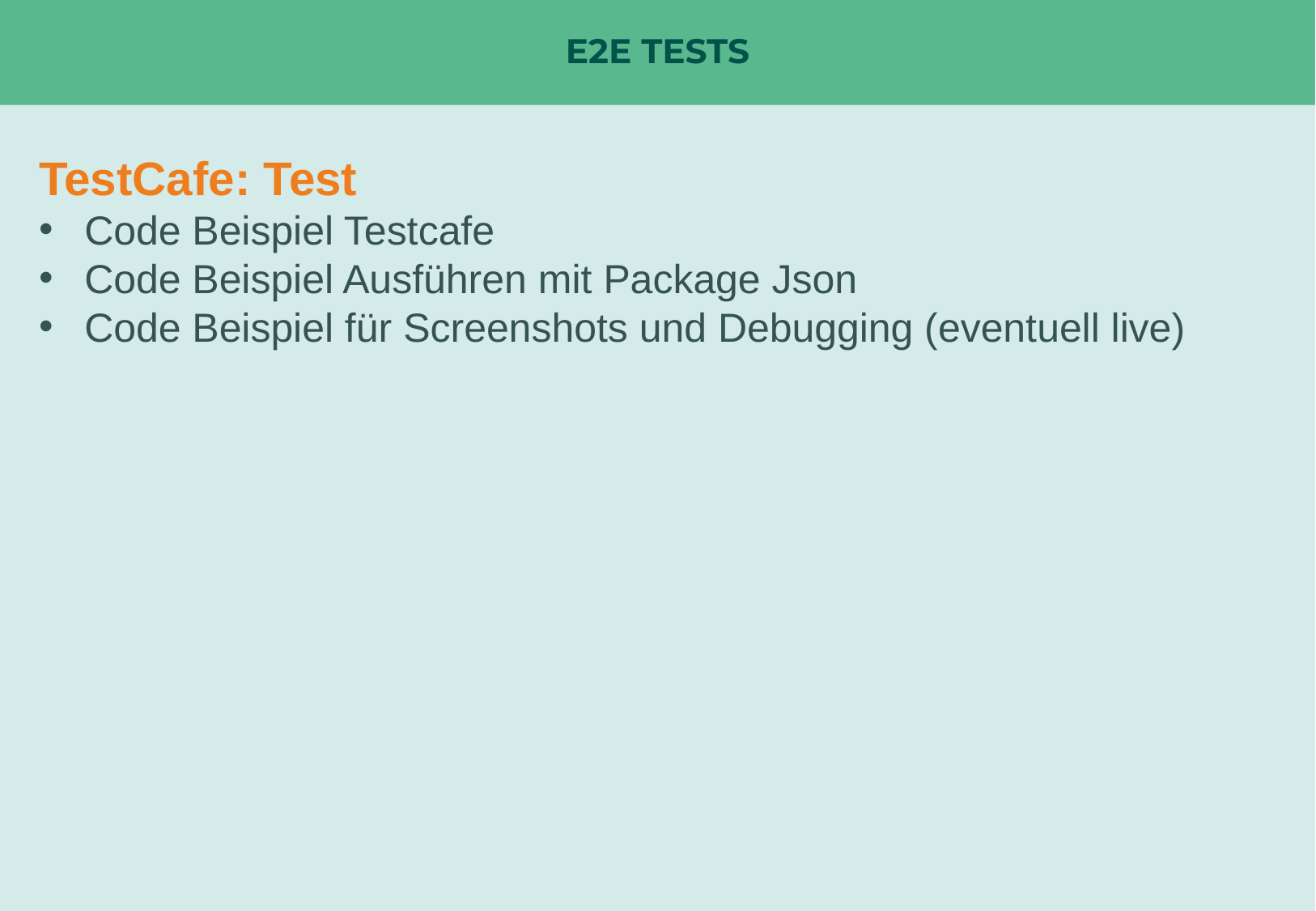

# e2e Tests
TestCafe: Test
Code Beispiel Testcafe
Code Beispiel Ausführen mit Package Json
Code Beispiel für Screenshots und Debugging (eventuell live)